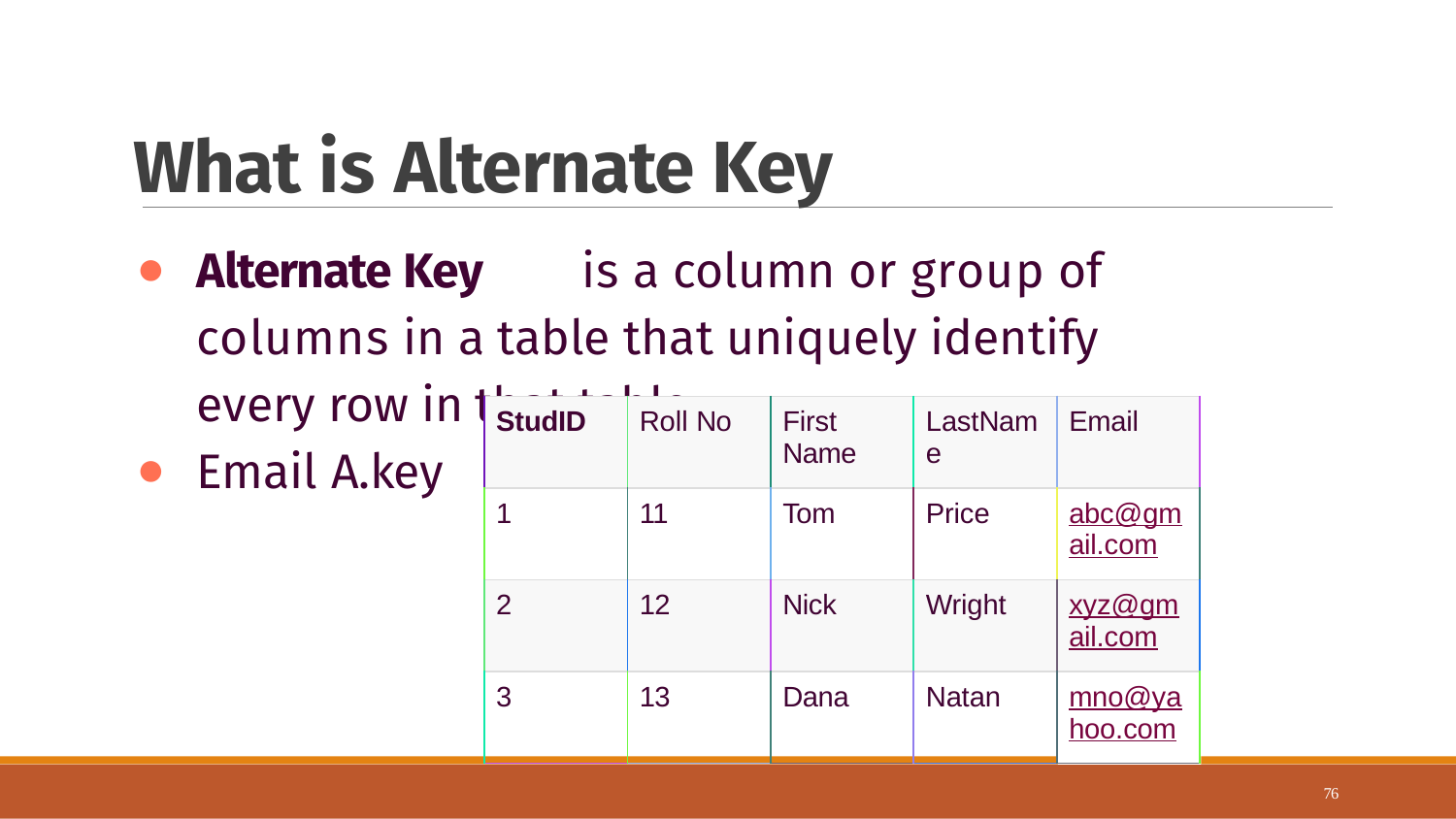

# What is Alternate Key
Alternate Key	is a column or group of columns in a table that uniquely identify every row in that table.
Email A.key
| StudID | Roll No | First Name | LastNam e | Email |
| --- | --- | --- | --- | --- |
| 1 | 11 | Tom | Price | abc@gm ail.com |
| 2 | 12 | Nick | Wright | xyz@gm ail.com |
| 3 | 13 | Dana | Natan | mno@ya hoo.com |

76